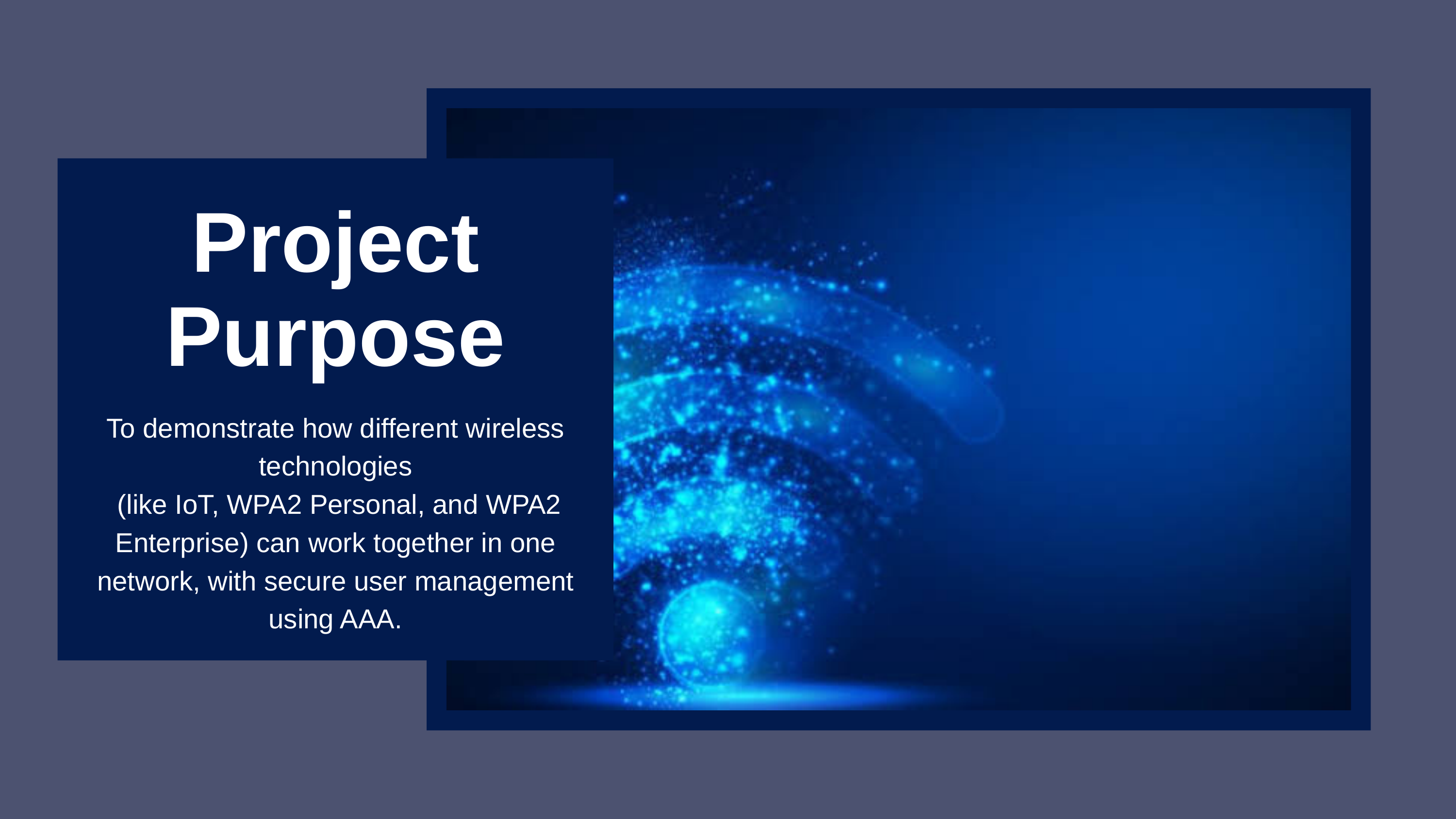

Project Purpose
To demonstrate how different wireless technologies
 (like IoT, WPA2 Personal, and WPA2 Enterprise) can work together in one network, with secure user management using AAA.